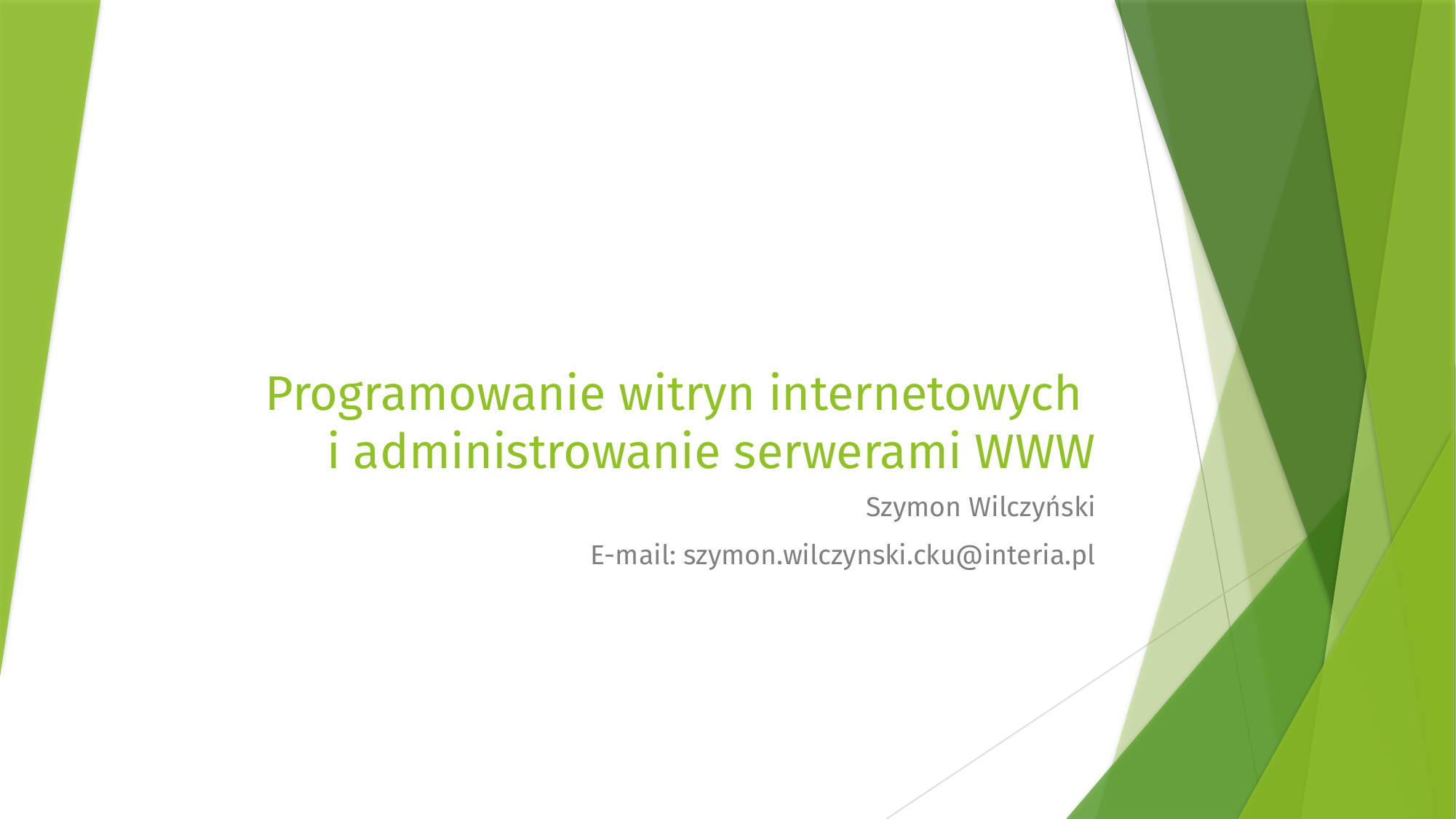

# Programowanie witryn internetowych i administrowanie serwerami WWW
Szymon Wilczyński
E-mail: szymon.wilczynski.cku@interia.pl